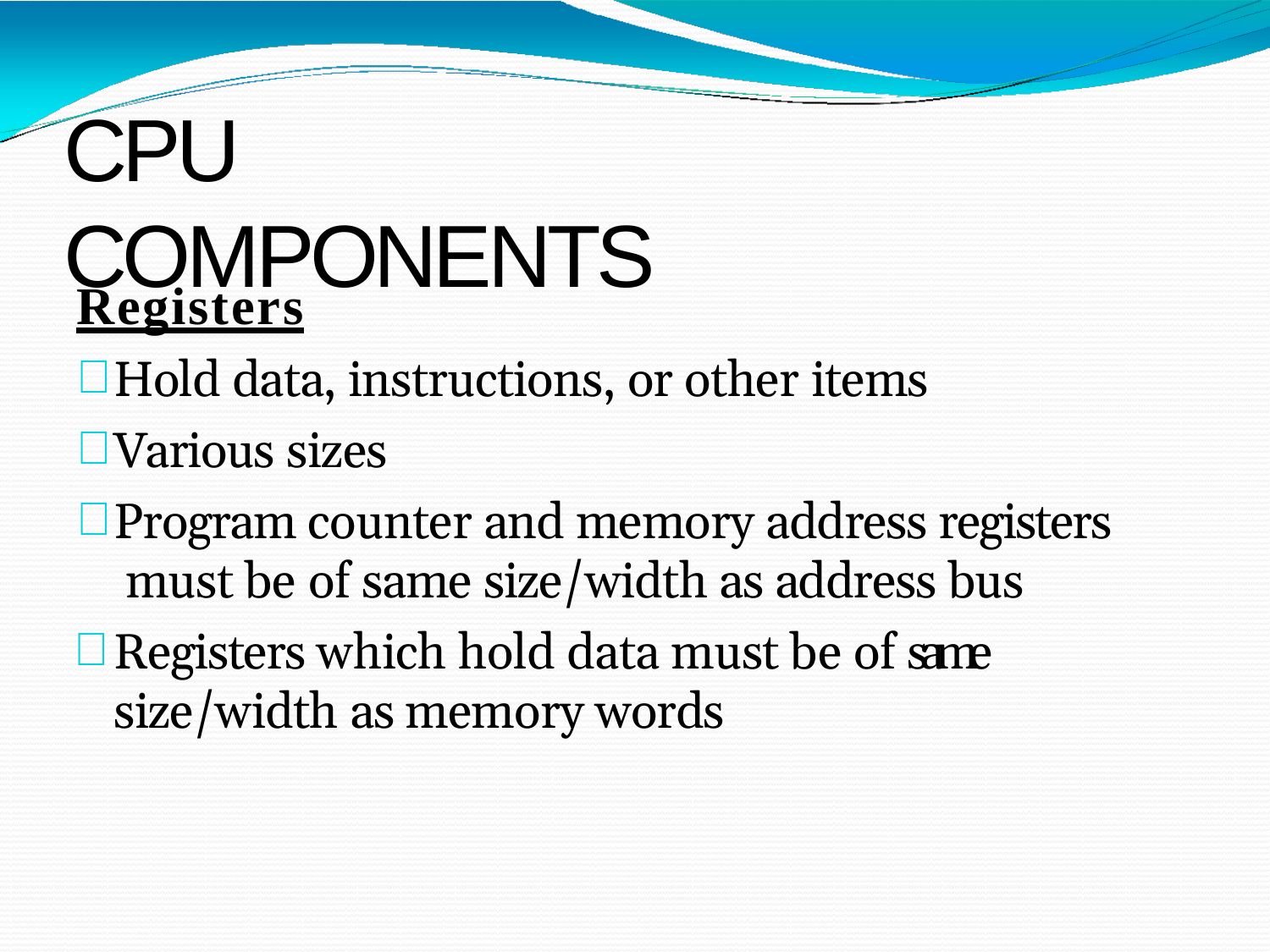

# CPU Components
Registers
Hold data, instructions, or other items
Various sizes
Program counter and memory address registers  must be of same size/width as address bus
Registers which hold data must be of same  size/width as memory words